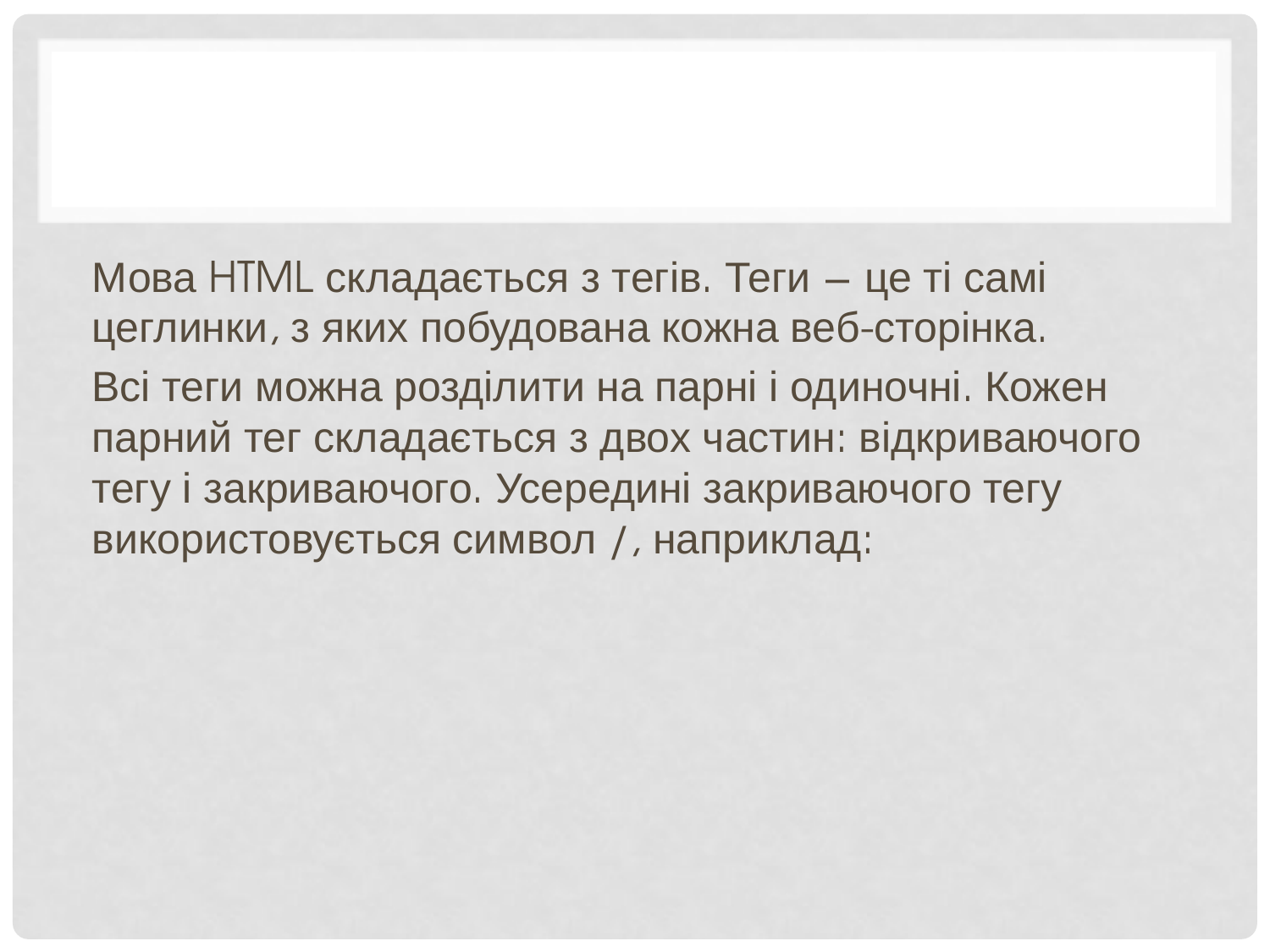

Мова HTML складається з тегів. Теги − це ті самі цеглинки, з яких побудована кожна веб-сторінка.
Всі теги можна розділити на парні і одиночні. Кожен парний тег складається з двох частин: відкриваючого тегу і закриваючого. Усередині закриваючого тегу використовується символ /, наприклад: